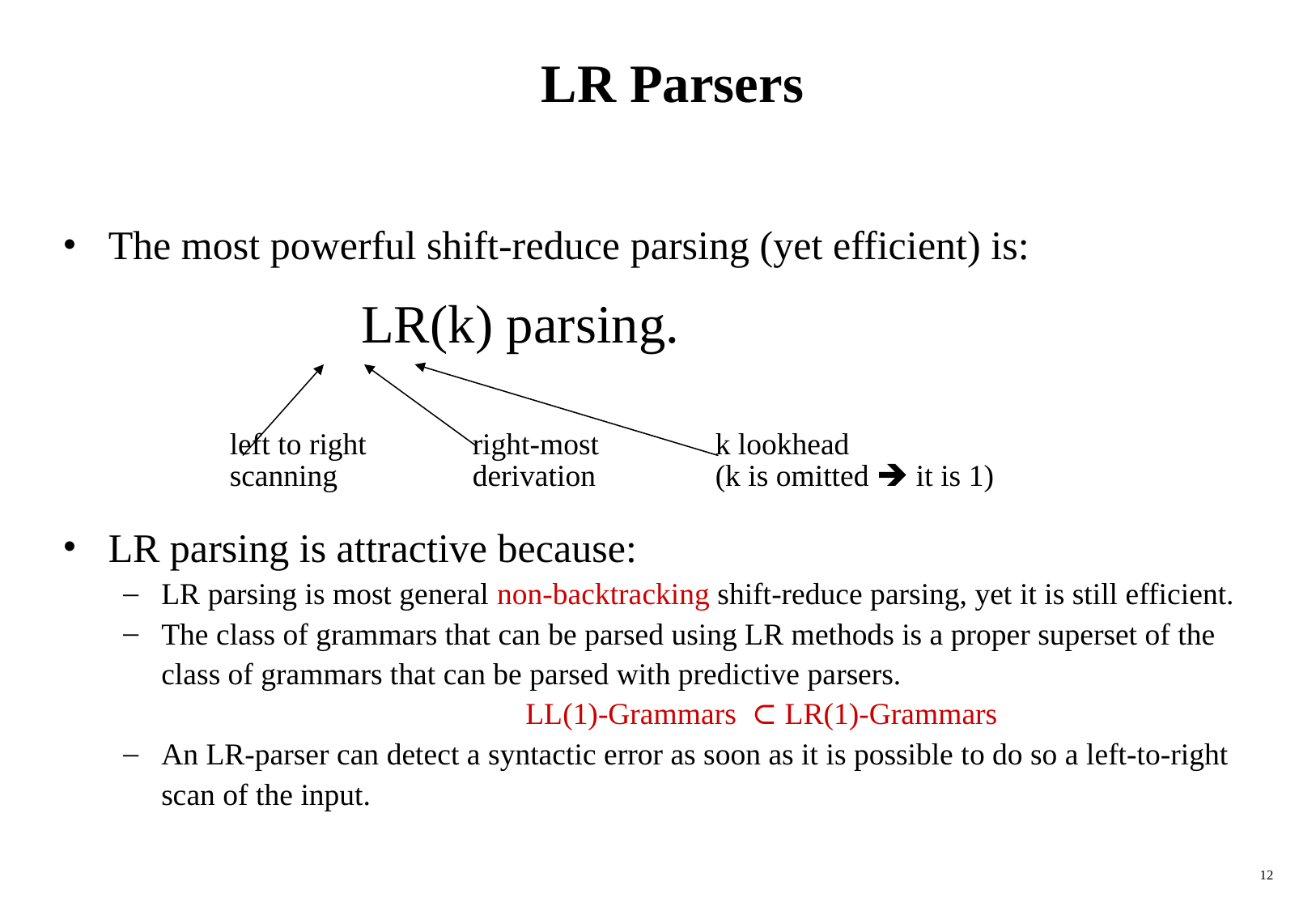

# LR Parsers

The most powerful shift-reduce parsing (yet efficient) is:

			 LR(k) parsing.

		left to right 	right-most	k lookhead
		scanning 		derivation	(k is omitted 🡺 it is 1)

LR parsing is attractive because:
LR parsing is most general non-backtracking shift-reduce parsing, yet it is still efficient.
The class of grammars that can be parsed using LR methods is a proper superset of the class of grammars that can be parsed with predictive parsers.                                                    			LL(1)-Grammars  ⊂ LR(1)-Grammars
An LR-parser can detect a syntactic error as soon as it is possible to do so a left-to-right scan of the input.

12